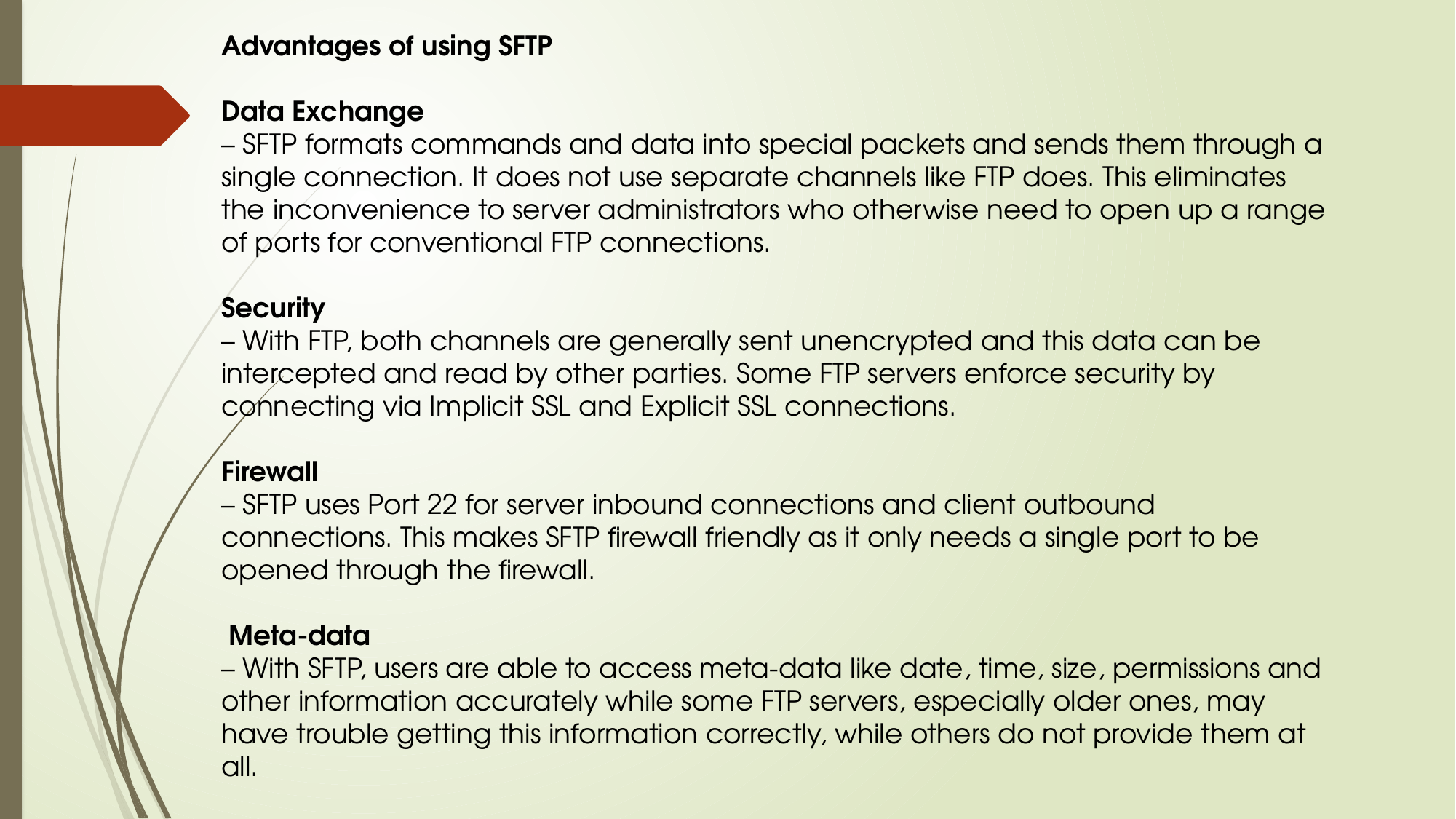

Advantages of using SFTP

Data Exchange
– SFTP formats commands and data into special packets and sends them through a single connection. It does not use separate channels like FTP does. This eliminates the inconvenience to server administrators who otherwise need to open up a range of ports for conventional FTP connections.

Security
– With FTP, both channels are generally sent unencrypted and this data can be intercepted and read by other parties. Some FTP servers enforce security by connecting via Implicit SSL and Explicit SSL connections.

Firewall
– SFTP uses Port 22 for server inbound connections and client outbound connections. This makes SFTP firewall friendly as it only needs a single port to be opened through the firewall.

 Meta-data
– With SFTP, users are able to access meta-data like date, time, size, permissions and other information accurately while some FTP servers, especially older ones, may have trouble getting this information correctly, while others do not provide them at all.